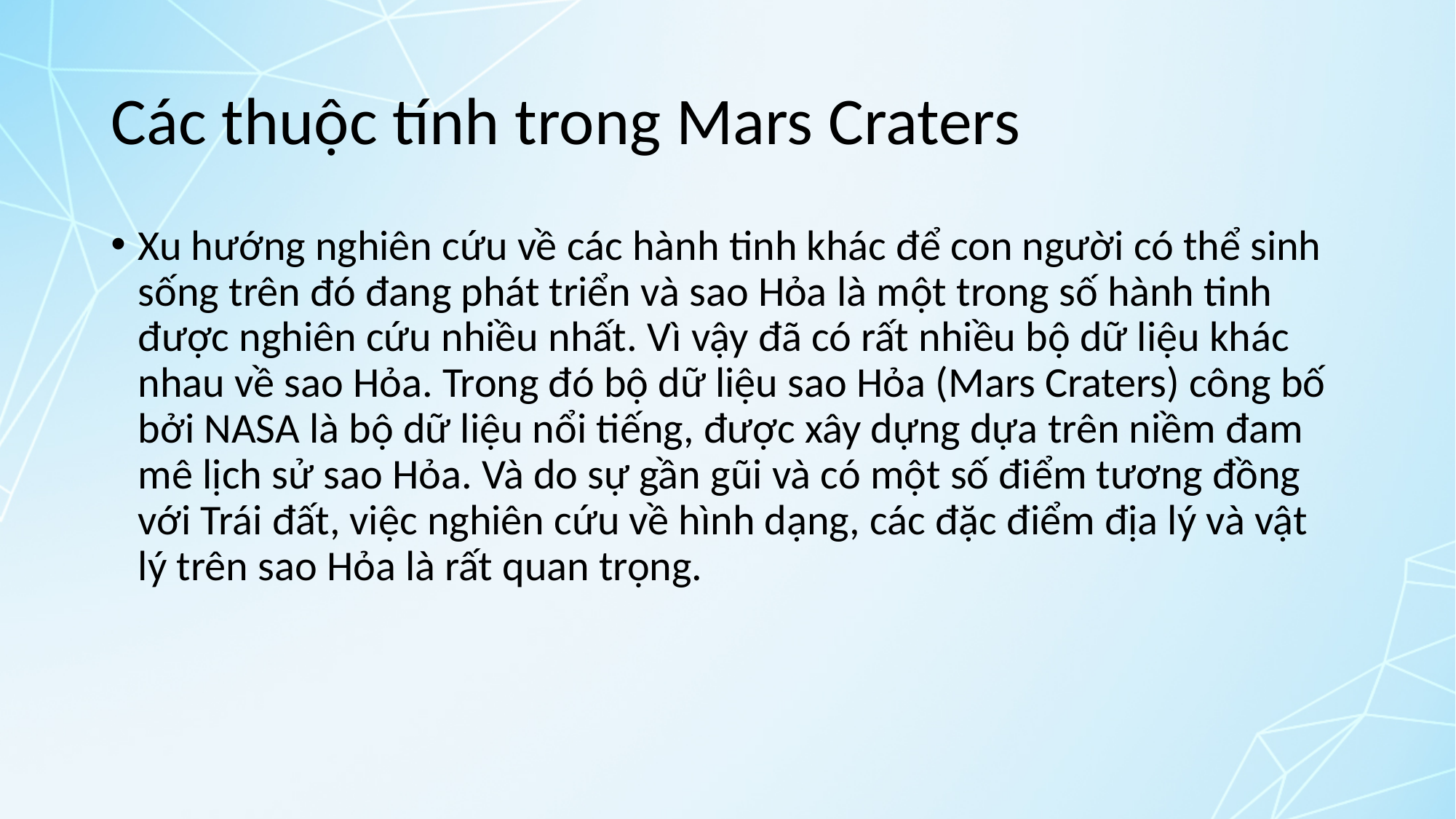

# Các thuộc tính trong Mars Craters
Xu hướng nghiên cứu về các hành tinh khác để con người có thể sinh sống trên đó đang phát triển và sao Hỏa là một trong số hành tinh được nghiên cứu nhiều nhất. Vì vậy đã có rất nhiều bộ dữ liệu khác nhau về sao Hỏa. Trong đó bộ dữ liệu sao Hỏa (Mars Craters) công bố bởi NASA là bộ dữ liệu nổi tiếng, được xây dựng dựa trên niềm đam mê lịch sử sao Hỏa. Và do sự gần gũi và có một số điểm tương đồng với Trái đất, việc nghiên cứu về hình dạng, các đặc điểm địa lý và vật lý trên sao Hỏa là rất quan trọng.